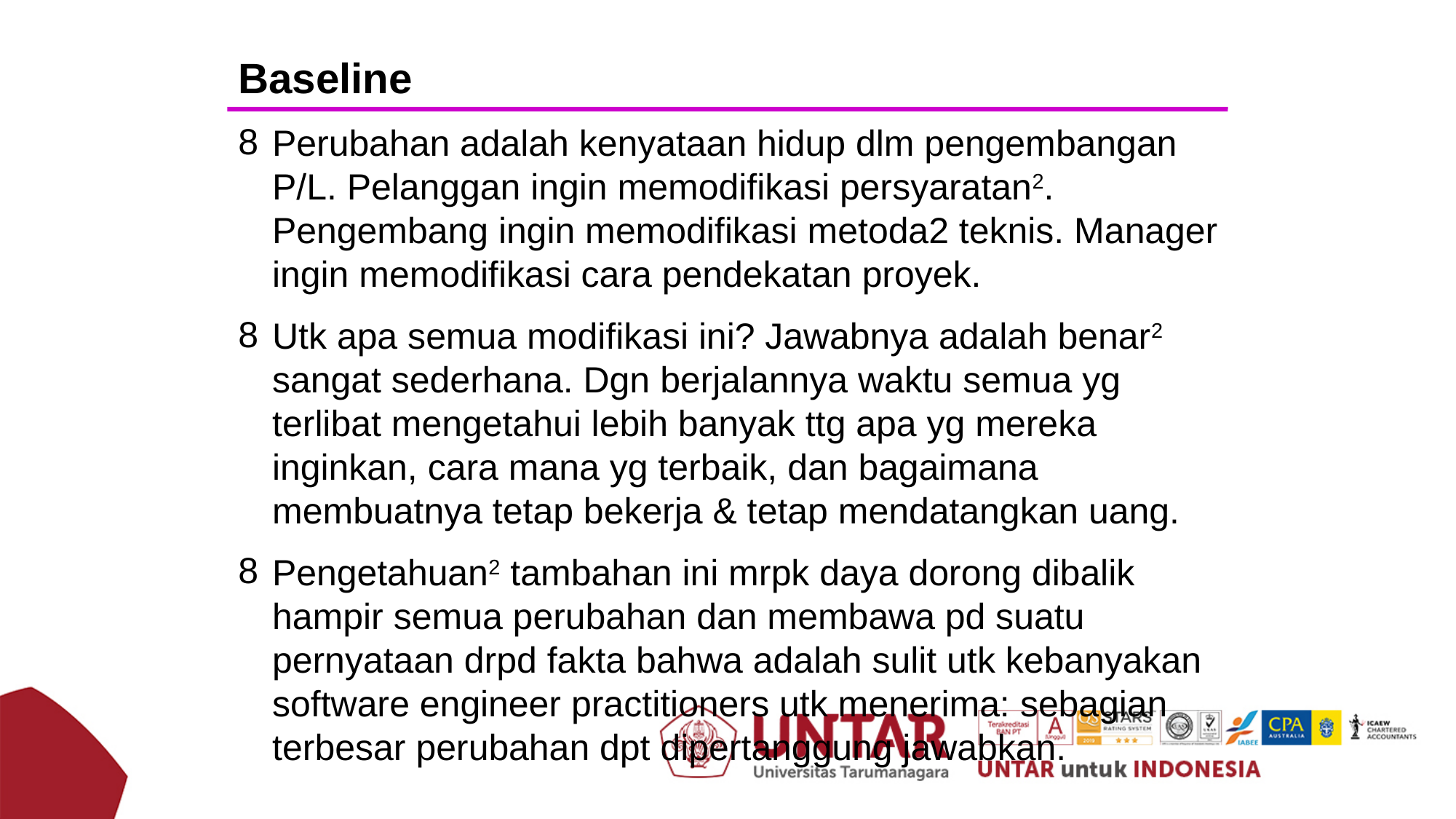

Baseline
Perubahan adalah kenyataan hidup dlm pengembangan P/L. Pelanggan ingin memodifikasi persyaratan2. Pengembang ingin memodifikasi metoda2 teknis. Manager ingin memodifikasi cara pendekatan proyek.
Utk apa semua modifikasi ini? Jawabnya adalah benar2 sangat sederhana. Dgn berjalannya waktu semua yg terlibat mengetahui lebih banyak ttg apa yg mereka inginkan, cara mana yg terbaik, dan bagaimana membuatnya tetap bekerja & tetap mendatangkan uang.
Pengetahuan2 tambahan ini mrpk daya dorong dibalik hampir semua perubahan dan membawa pd suatu pernyataan drpd fakta bahwa adalah sulit utk kebanyakan software engineer practitioners utk menerima: sebagian terbesar perubahan dpt dipertanggung jawabkan.